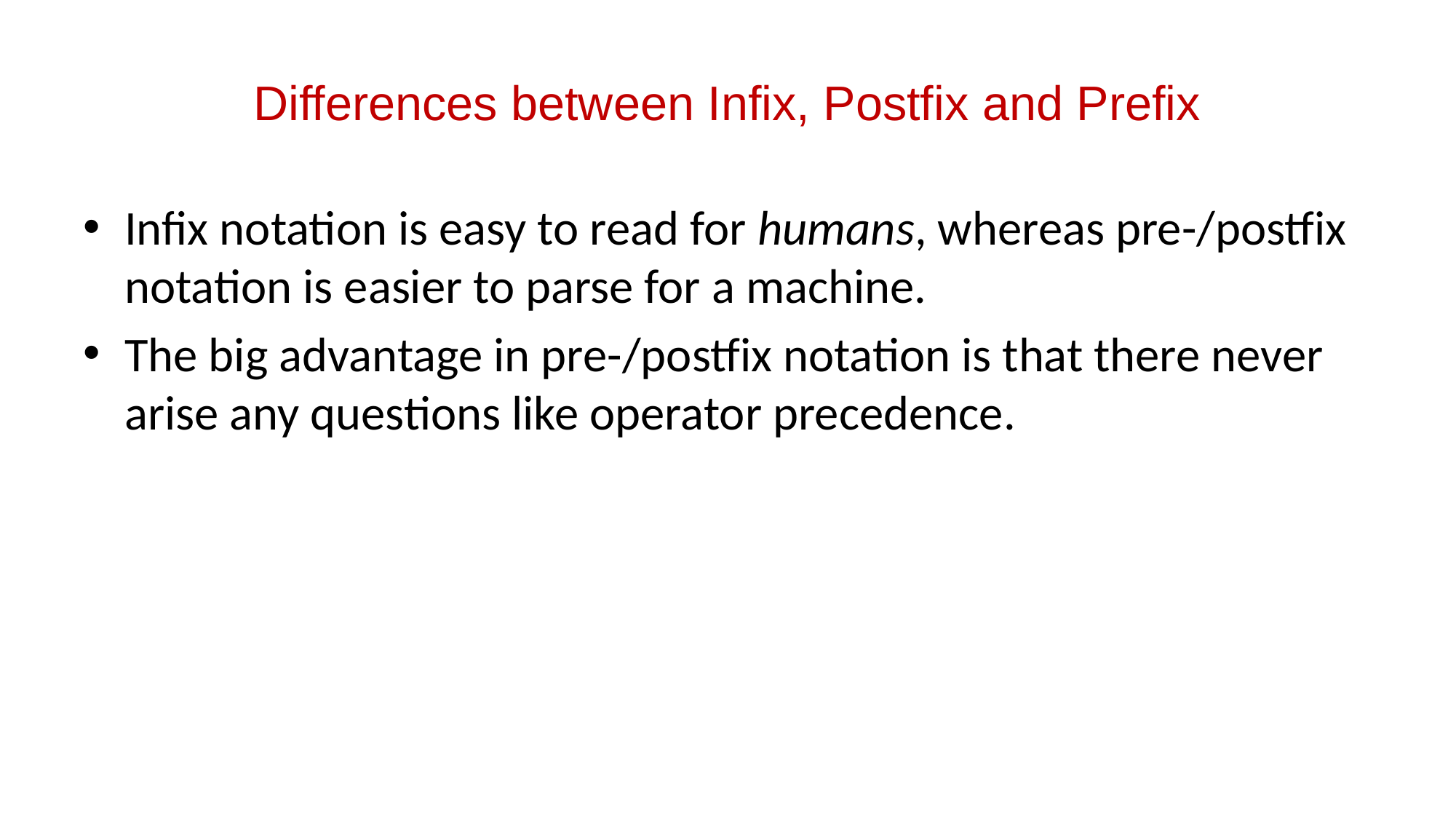

# Differences between Infix, Postfix and Prefix
Infix notation is easy to read for humans, whereas pre-/postfix notation is easier to parse for a machine.
The big advantage in pre-/postfix notation is that there never arise any questions like operator precedence.